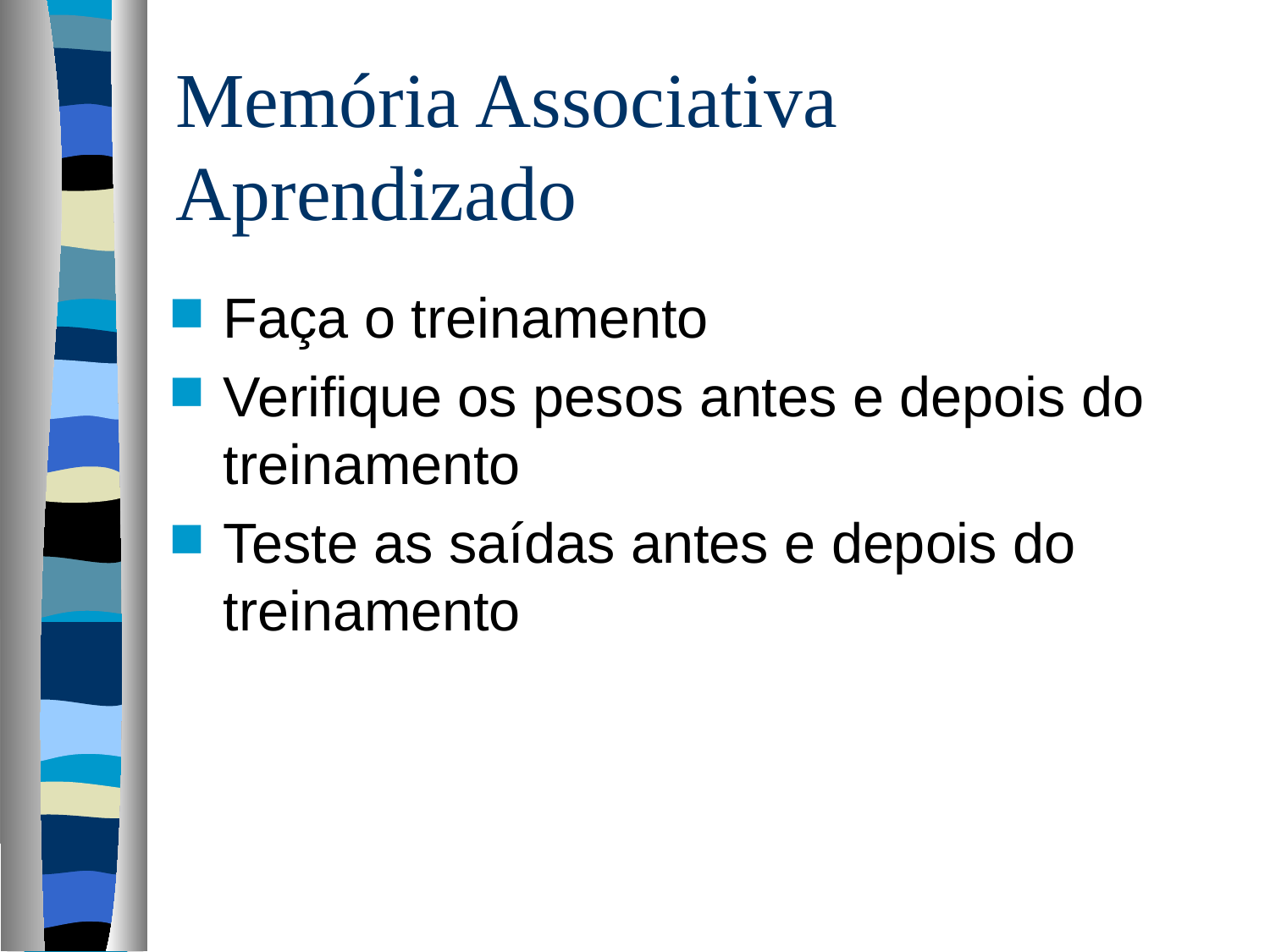

# Memória Associativa Aprendizado
Faça o treinamento
Verifique os pesos antes e depois do treinamento
Teste as saídas antes e depois do treinamento